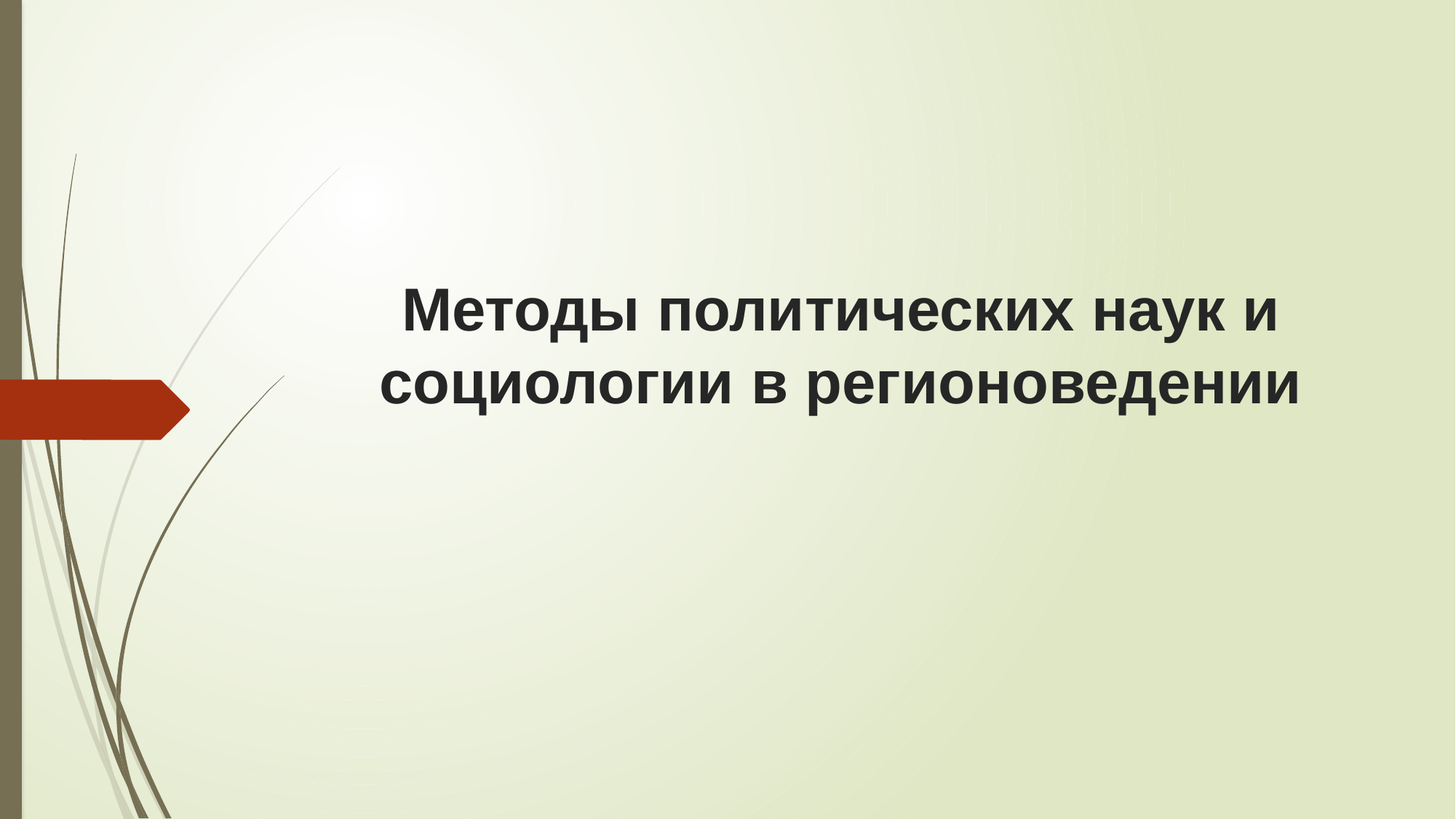

# Методы политических наук и социологии в регионоведении